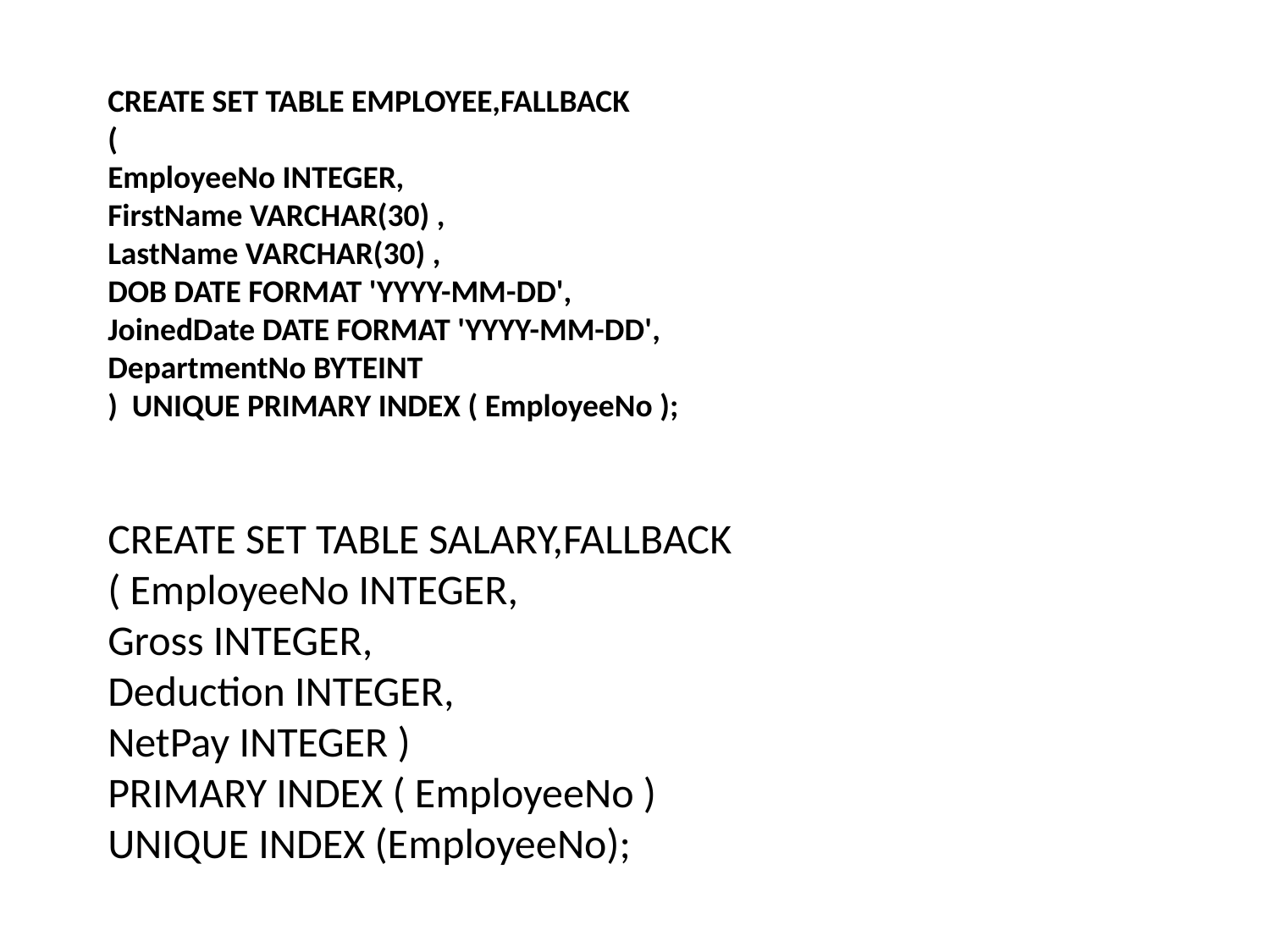

CREATE SET TABLE EMPLOYEE,FALLBACK
(
EmployeeNo INTEGER,
FirstName VARCHAR(30) ,
LastName VARCHAR(30) ,
DOB DATE FORMAT 'YYYY-MM-DD',
JoinedDate DATE FORMAT 'YYYY-MM-DD',
DepartmentNo BYTEINT
)  UNIQUE PRIMARY INDEX ( EmployeeNo );

CREATE SET TABLE SALARY,FALLBACK
( EmployeeNo INTEGER,
Gross INTEGER,
Deduction INTEGER,
NetPay INTEGER )
PRIMARY INDEX ( EmployeeNo )
UNIQUE INDEX (EmployeeNo);